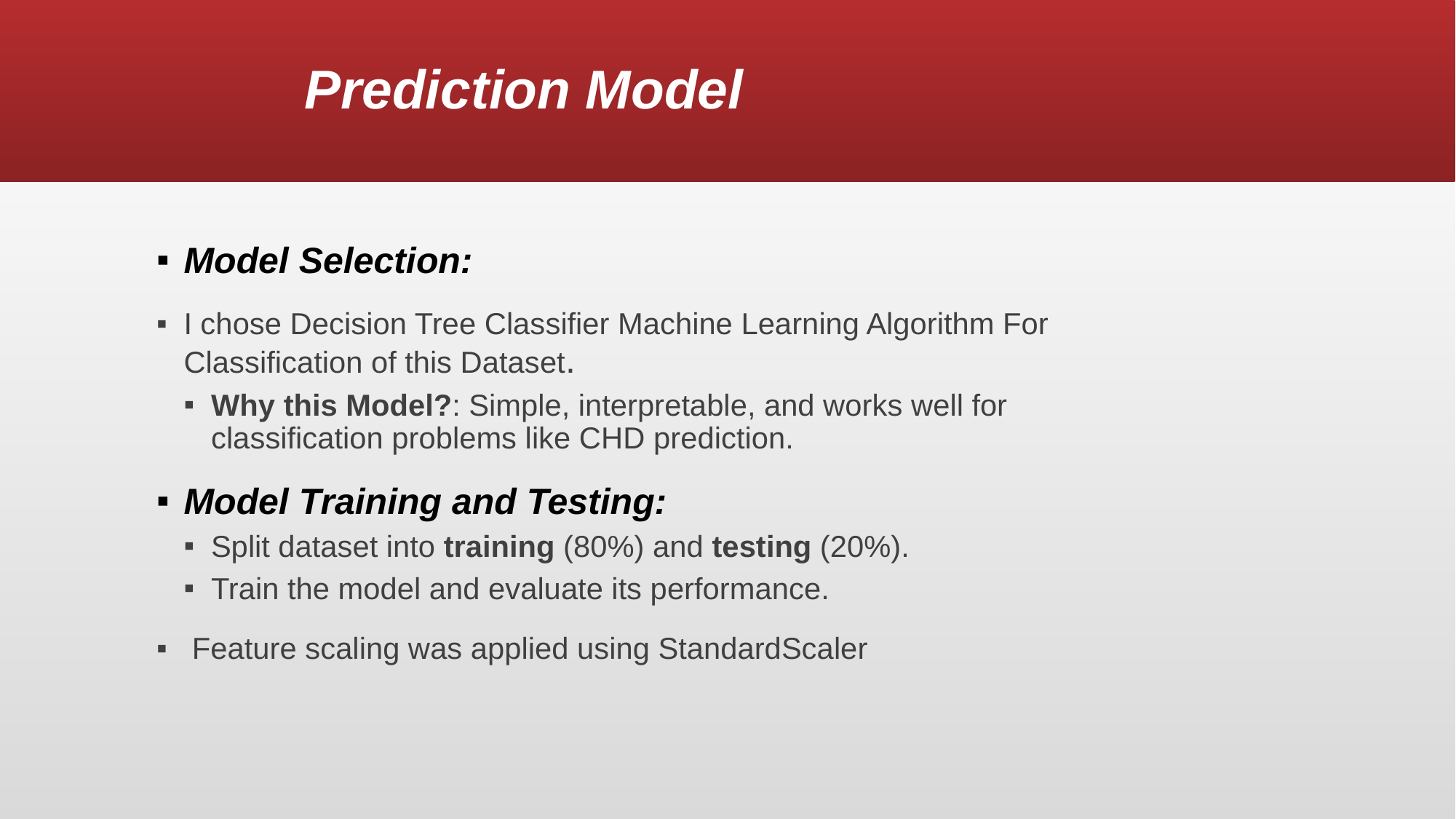

# Prediction Model
Model Selection:
I chose Decision Tree Classifier Machine Learning Algorithm For Classification of this Dataset.
Why this Model?: Simple, interpretable, and works well for classification problems like CHD prediction.
Model Training and Testing:
Split dataset into training (80%) and testing (20%).
Train the model and evaluate its performance.
 Feature scaling was applied using StandardScaler